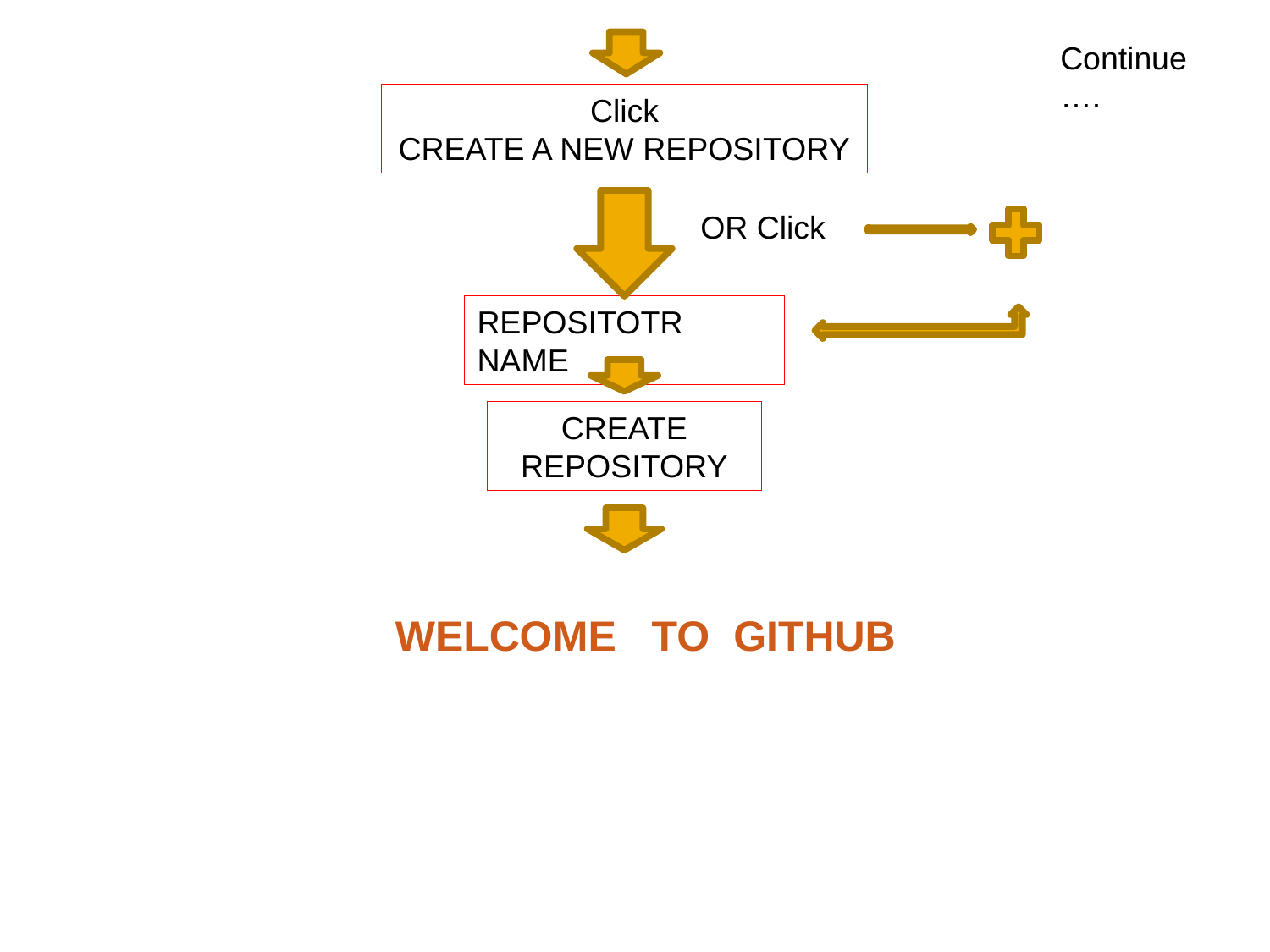

Click
CREATE A NEW REPOSITORY

OR Click

REPOSITOTR NAME

CREATE REPOSITORY

WELCOME   TO  GITHUB
Continue….